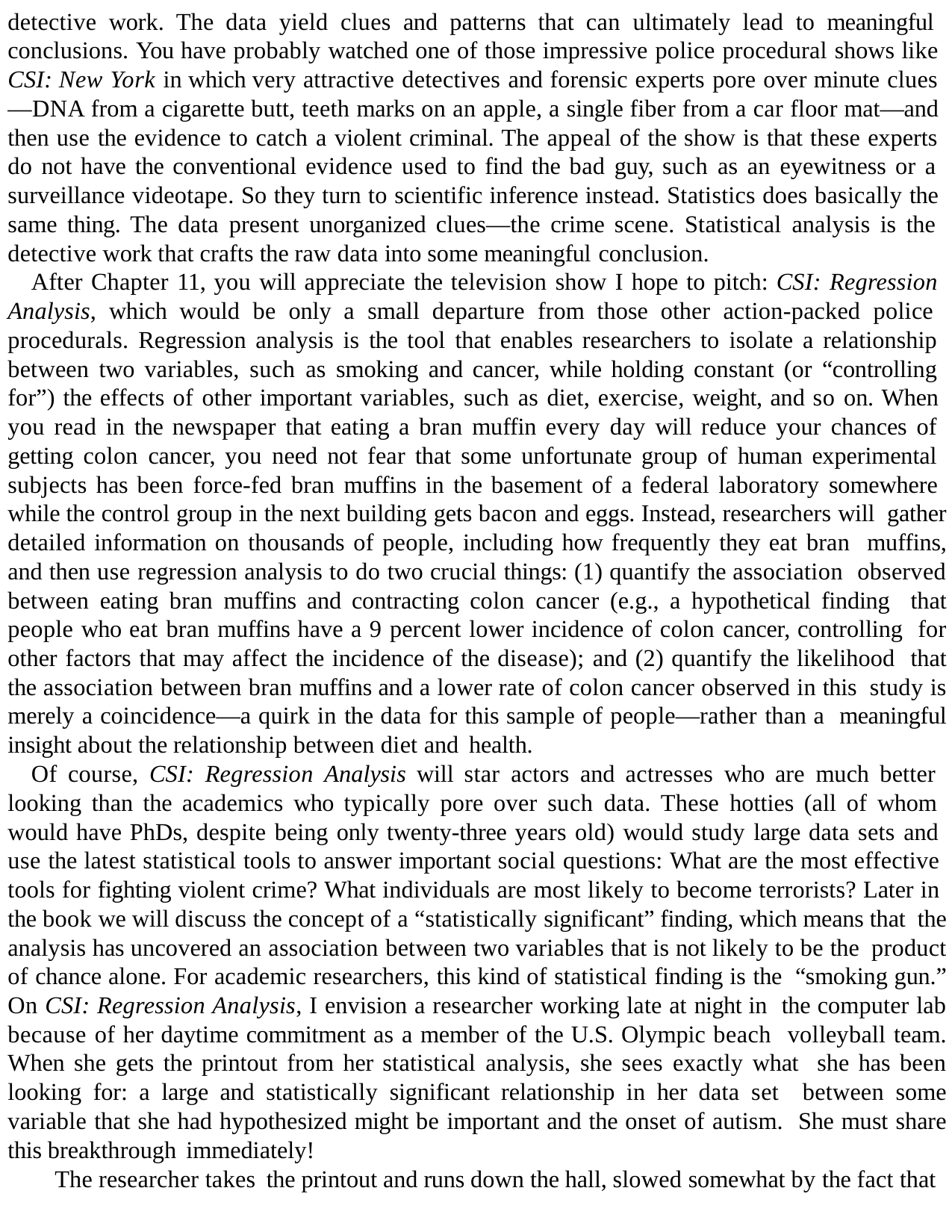

detective work. The data yield clues and patterns that can ultimately lead to meaningful  conclusions. You have probably watched one of those impressive police procedural shows like  CSI: New York in which very attractive detectives and forensic experts pore over minute clues
—DNA from a cigarette butt, teeth marks on an apple, a single fiber from a car floor mat—and  then use the evidence to catch a violent criminal. The appeal of the show is that these experts  do not have the conventional evidence used to find the bad guy, such as an eyewitness or a  surveillance videotape. So they turn to scientific inference instead. Statistics does basically the  same thing. The data present unorganized clues—the crime scene. Statistical analysis is the  detective work that crafts the raw data into some meaningful conclusion.
After Chapter 11, you will appreciate the television show I hope to pitch: CSI: Regression  Analysis, which would be only a small departure from those other action-packed police  procedurals. Regression analysis is the tool that enables researchers to isolate a relationship  between two variables, such as smoking and cancer, while holding constant (or “controlling  for”) the effects of other important variables, such as diet, exercise, weight, and so on. When  you read in the newspaper that eating a bran muffin every day will reduce your chances of  getting colon cancer, you need not fear that some unfortunate group of human experimental  subjects has been force-fed bran muffins in the basement of a federal laboratory somewhere  while the control group in the next building gets bacon and eggs. Instead, researchers will  gather detailed information on thousands of people, including how frequently they eat bran  muffins, and then use regression analysis to do two crucial things: (1) quantify the association  observed between eating bran muffins and contracting colon cancer (e.g., a hypothetical finding  that people who eat bran muffins have a 9 percent lower incidence of colon cancer, controlling  for other factors that may affect the incidence of the disease); and (2) quantify the likelihood  that the association between bran muffins and a lower rate of colon cancer observed in this  study is merely a coincidence—a quirk in the data for this sample of people—rather than a  meaningful insight about the relationship between diet and health.
Of course, CSI: Regression Analysis will star actors and actresses who are much better  looking than the academics who typically pore over such data. These hotties (all of whom  would have PhDs, despite being only twenty-three years old) would study large data sets and  use the latest statistical tools to answer important social questions: What are the most effective  tools for fighting violent crime? What individuals are most likely to become terrorists? Later in  the book we will discuss the concept of a “statistically significant” finding, which means that  the analysis has uncovered an association between two variables that is not likely to be the  product of chance alone. For academic researchers, this kind of statistical finding is the  “smoking gun.” On CSI: Regression Analysis, I envision a researcher working late at night in  the computer lab because of her daytime commitment as a member of the U.S. Olympic beach  volleyball team. When she gets the printout from her statistical analysis, she sees exactly what  she has been looking for: a large and statistically significant relationship in her data set  between some variable that she had hypothesized might be important and the onset of autism.  She must share this breakthrough immediately!
The researcher takes the printout and runs down the hall, slowed somewhat by the fact that